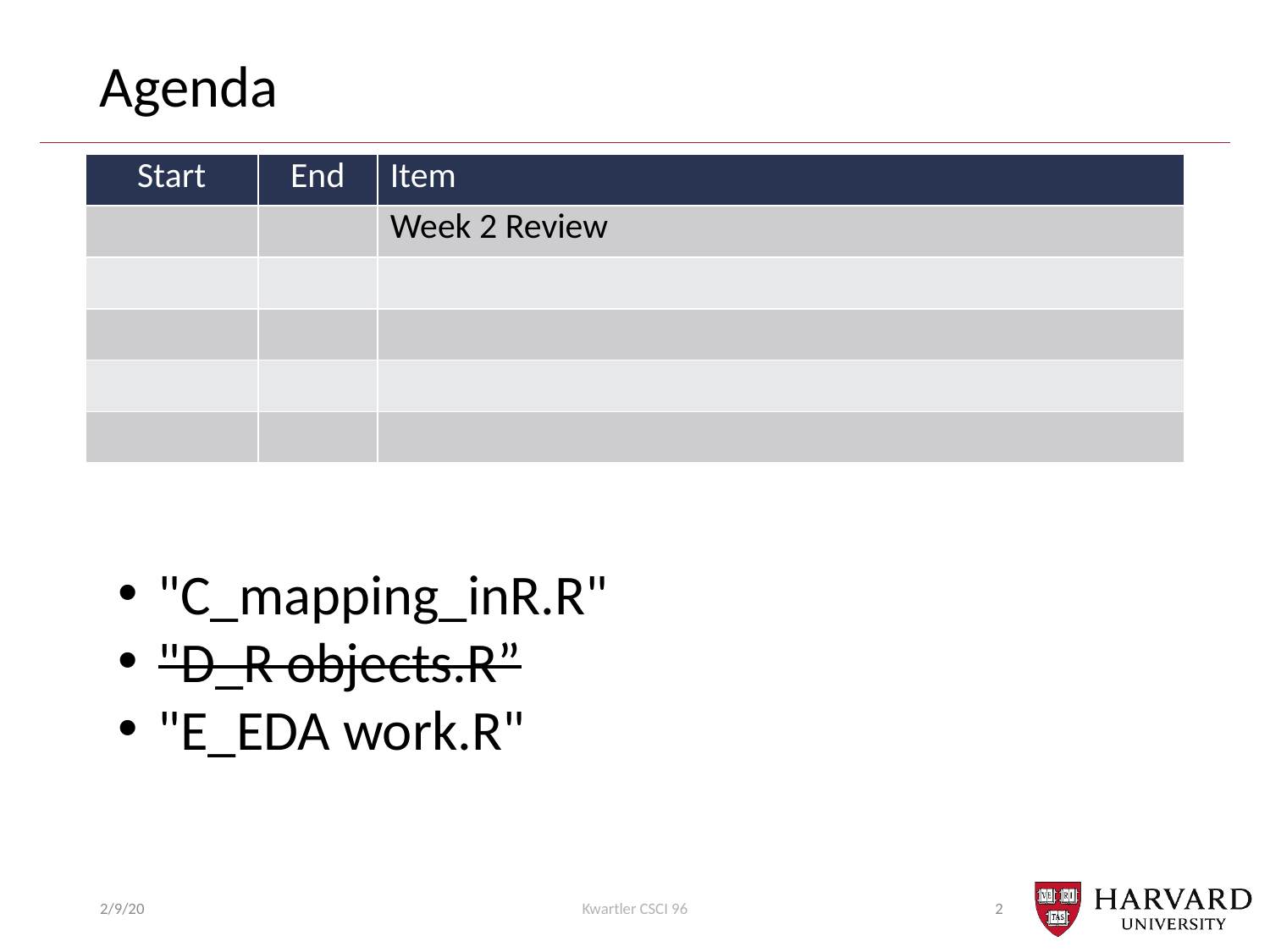

# Agenda
| Start | End | Item |
| --- | --- | --- |
|  |  | Week 2 Review |
|  |  |  |
|  |  |  |
|  |  |  |
|  |  |  |
"C_mapping_inR.R"
"D_R objects.R”
"E_EDA work.R"
2/9/20
Kwartler CSCI 96
2